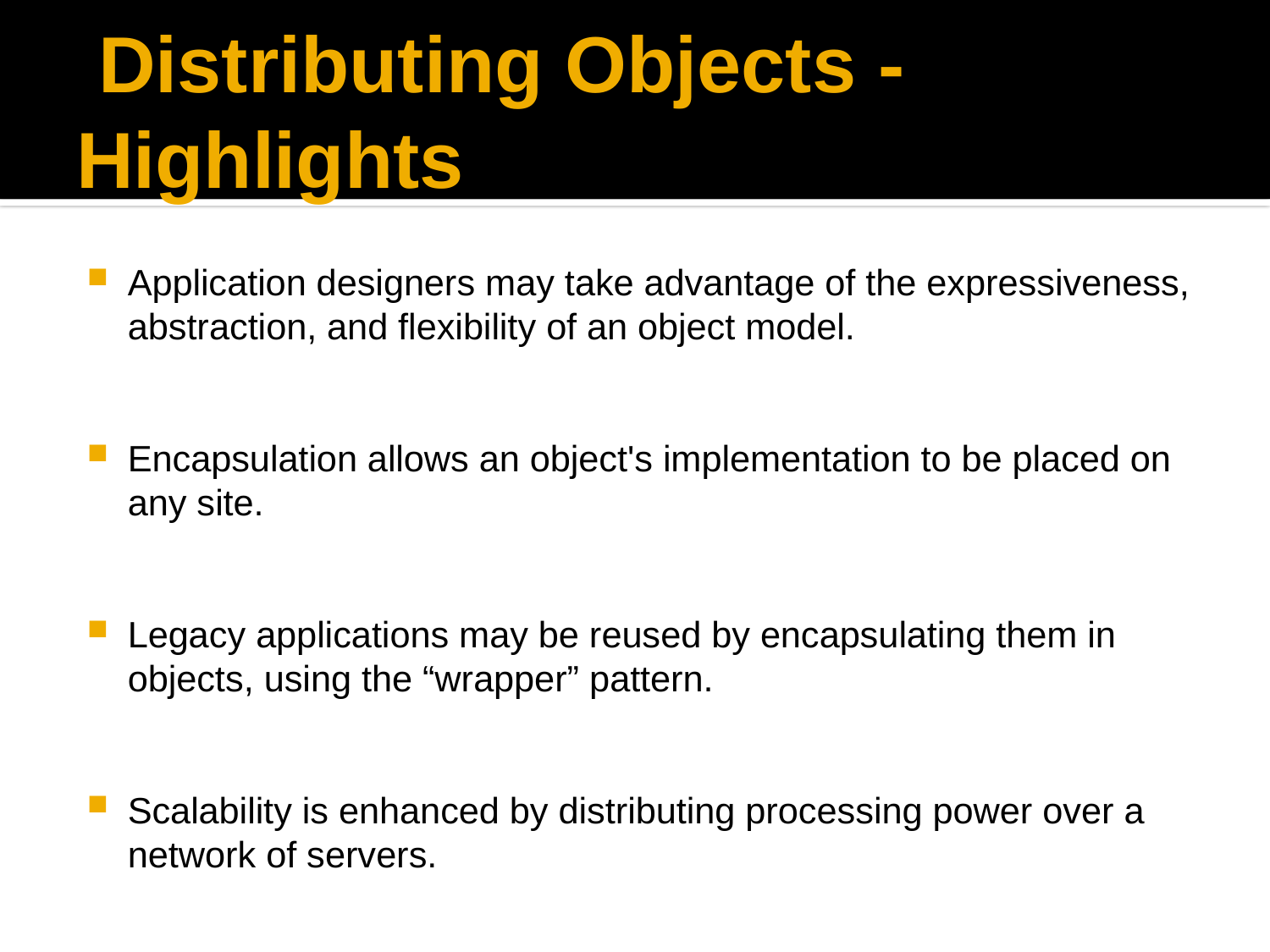

# Distributing Objects - Highlights
Application designers may take advantage of the expressiveness, abstraction, and flexibility of an object model.
Encapsulation allows an object's implementation to be placed on any site.
Legacy applications may be reused by encapsulating them in objects, using the “wrapper” pattern.
Scalability is enhanced by distributing processing power over a network of servers.